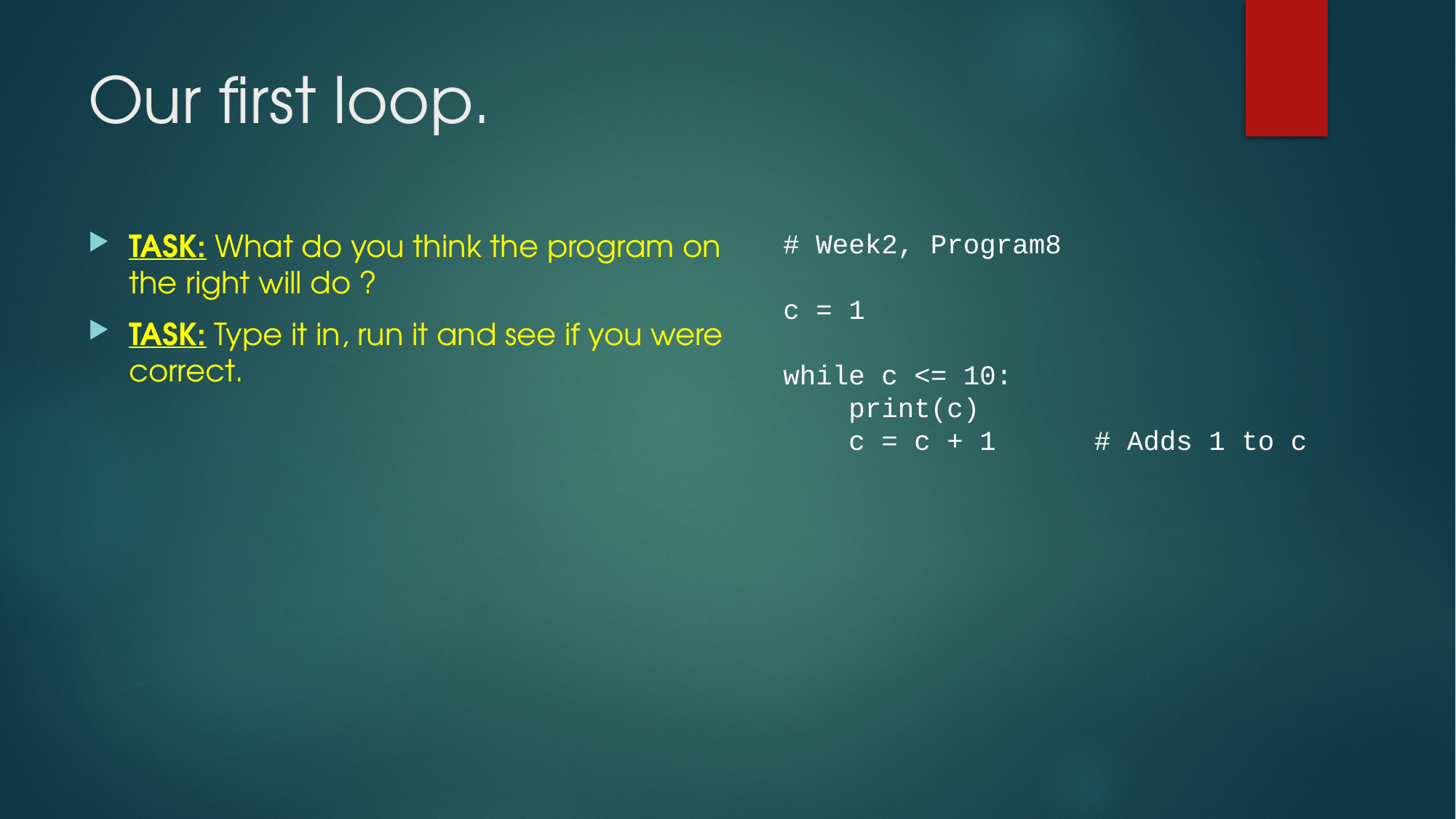

# Our first loop.
TASK: What do you think the program on the right will do ?
TASK: Type it in, run it and see if you were correct.

# Week2, Program8

c = 1

while c <= 10:
    print(c)
    c = c + 1      # Adds 1 to c